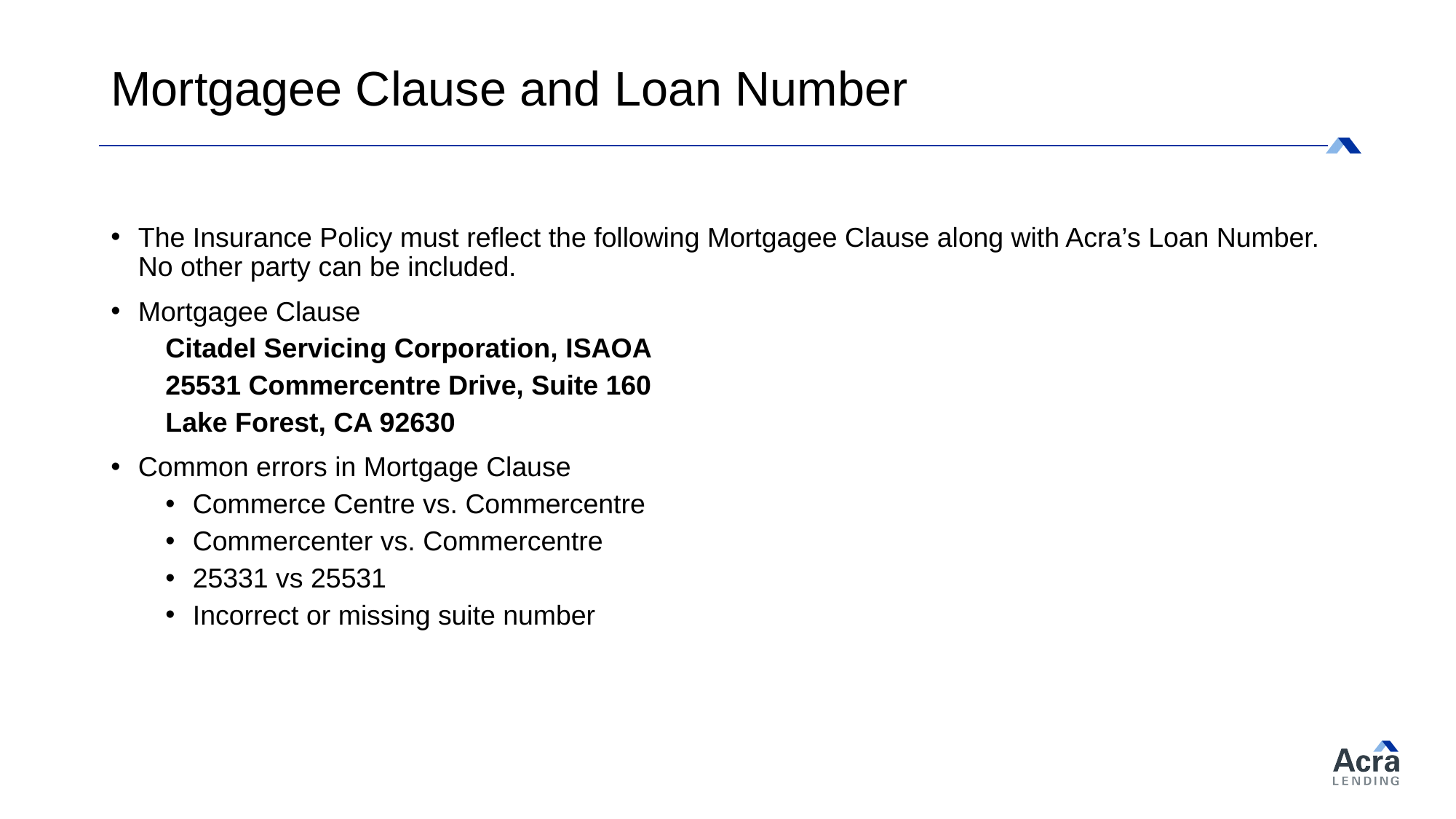

# Mortgagee Clause and Loan Number
The Insurance Policy must reflect the following Mortgagee Clause along with Acra’s Loan Number. No other party can be included.
Mortgagee Clause
Citadel Servicing Corporation, ISAOA
25531 Commercentre Drive, Suite 160
Lake Forest, CA 92630
Common errors in Mortgage Clause
Commerce Centre vs. Commercentre
Commercenter vs. Commercentre
25331 vs 25531
Incorrect or missing suite number